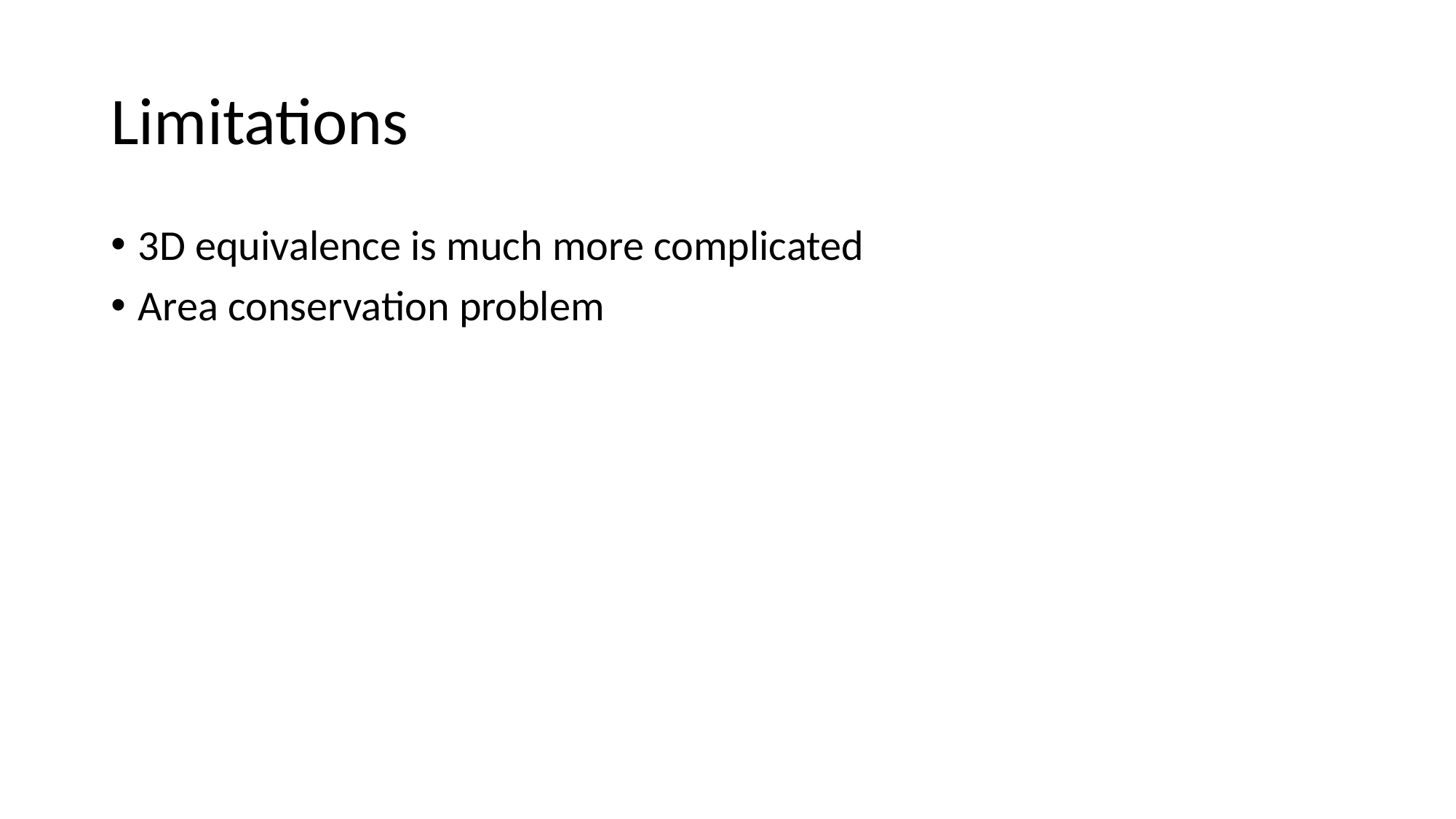

# Limitations
3D equivalence is much more complicated
Area conservation problem